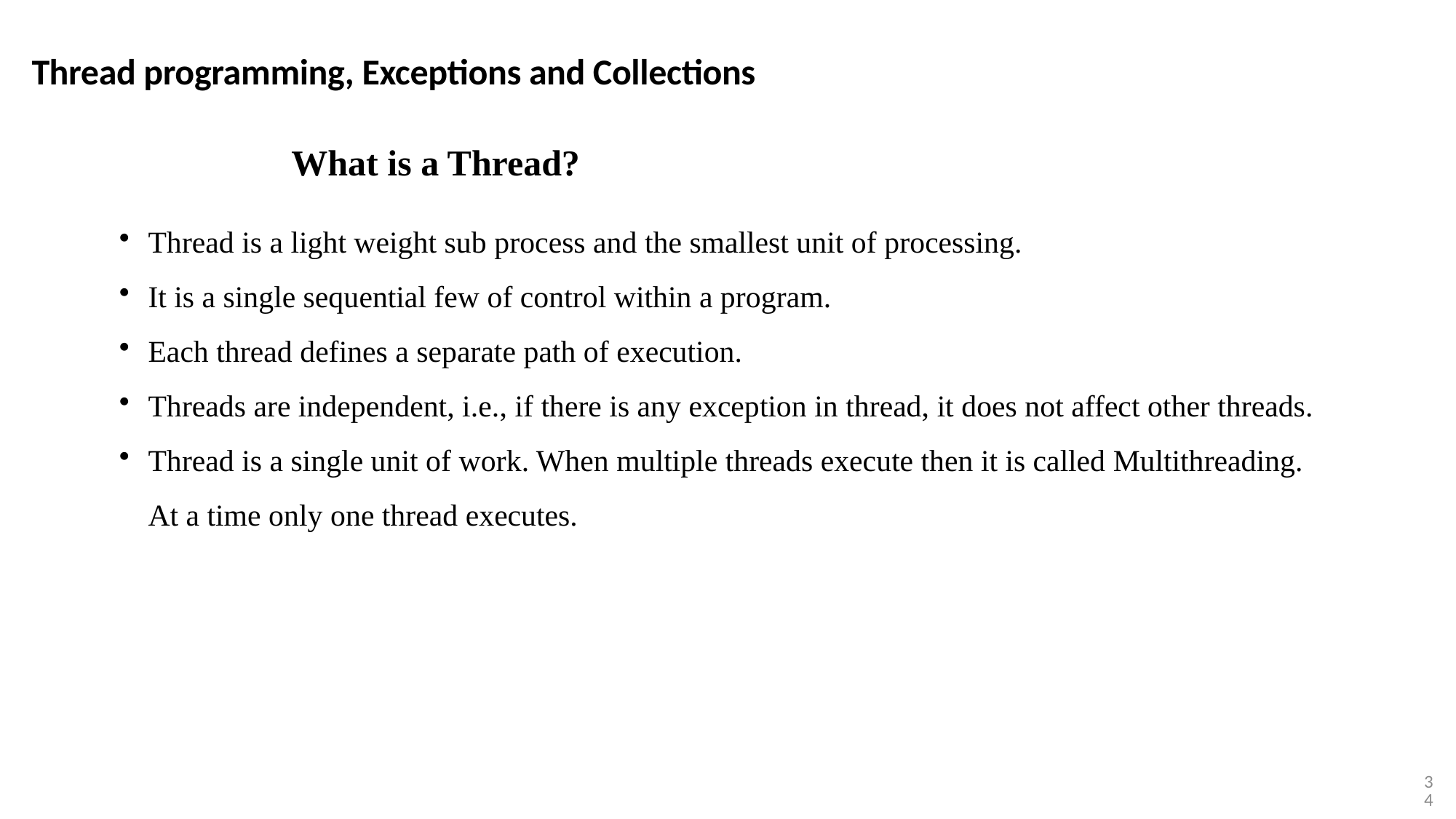

Thread programming, Exceptions and Collections
What is a Thread?
Thread is a light weight sub process and the smallest unit of processing.
It is a single sequential few of control within a program.
Each thread defines a separate path of execution.
Threads are independent, i.e., if there is any exception in thread, it does not affect other threads.
Thread is a single unit of work. When multiple threads execute then it is called Multithreading. At a time only one thread executes.
34